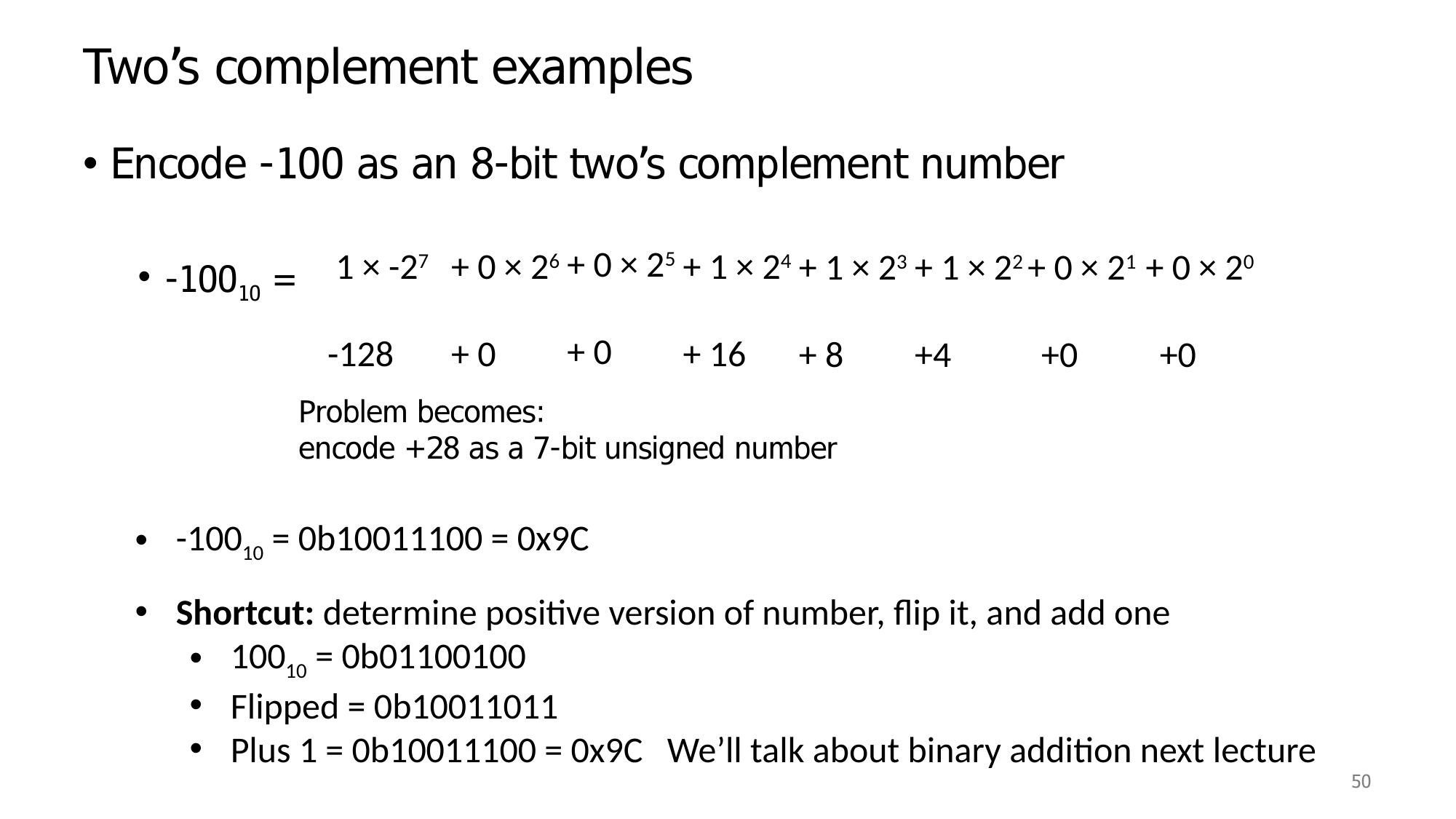

# Two’s complement examples
Encode -100 as an 8-bit two’s complement number

-10010 =
+ 0 × 25

+ 0
+ 0 × 26

+ 0
+ 1 × 24

+ 16
 1 × -27

-128
+ 1 × 23

+ 8
+ 1 × 22 + 0 × 21  + 0 × 20
+4           +0          +0
Problem becomes:
encode +28 as a 7-bit unsigned number
-10010 = 0b10011100 = 0x9C
Shortcut: determine positive version of number, flip it, and add one
10010 = 0b01100100
Flipped = 0b10011011
Plus 1 = 0b10011100 = 0x9C	We’ll talk about binary addition next lecture
50